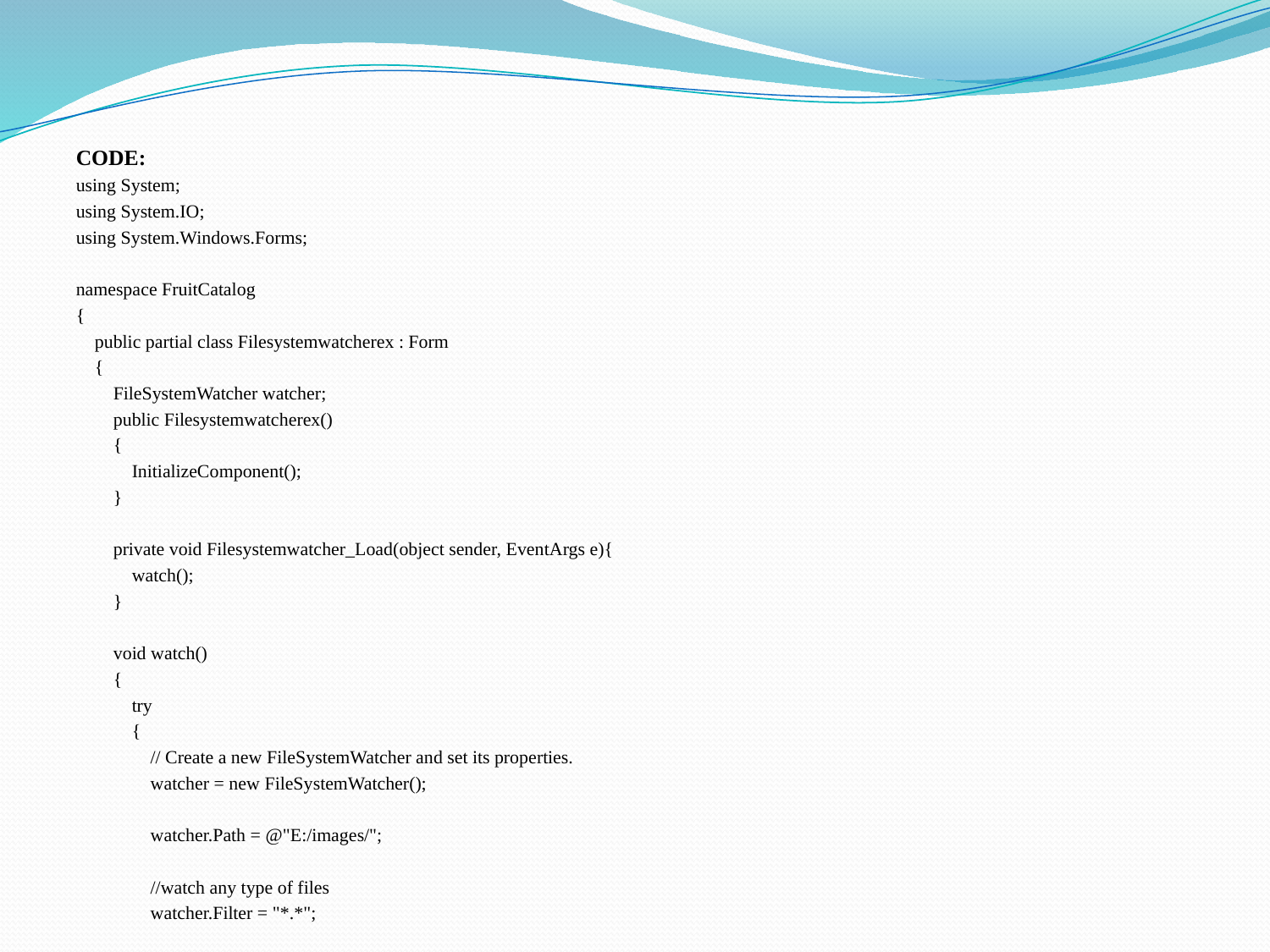

CODE:
using System;
using System.IO;
using System.Windows.Forms;

namespace FruitCatalog
{
    public partial class Filesystemwatcherex : Form
    {
        FileSystemWatcher watcher;
        public Filesystemwatcherex()
        {
            InitializeComponent();
        }

        private void Filesystemwatcher_Load(object sender, EventArgs e){
            watch();
        }

        void watch()
        {
            try
            {
                // Create a new FileSystemWatcher and set its properties.
                watcher = new FileSystemWatcher();

                watcher.Path = @"E:/images/";

                //watch any type of files
                watcher.Filter = "*.*";